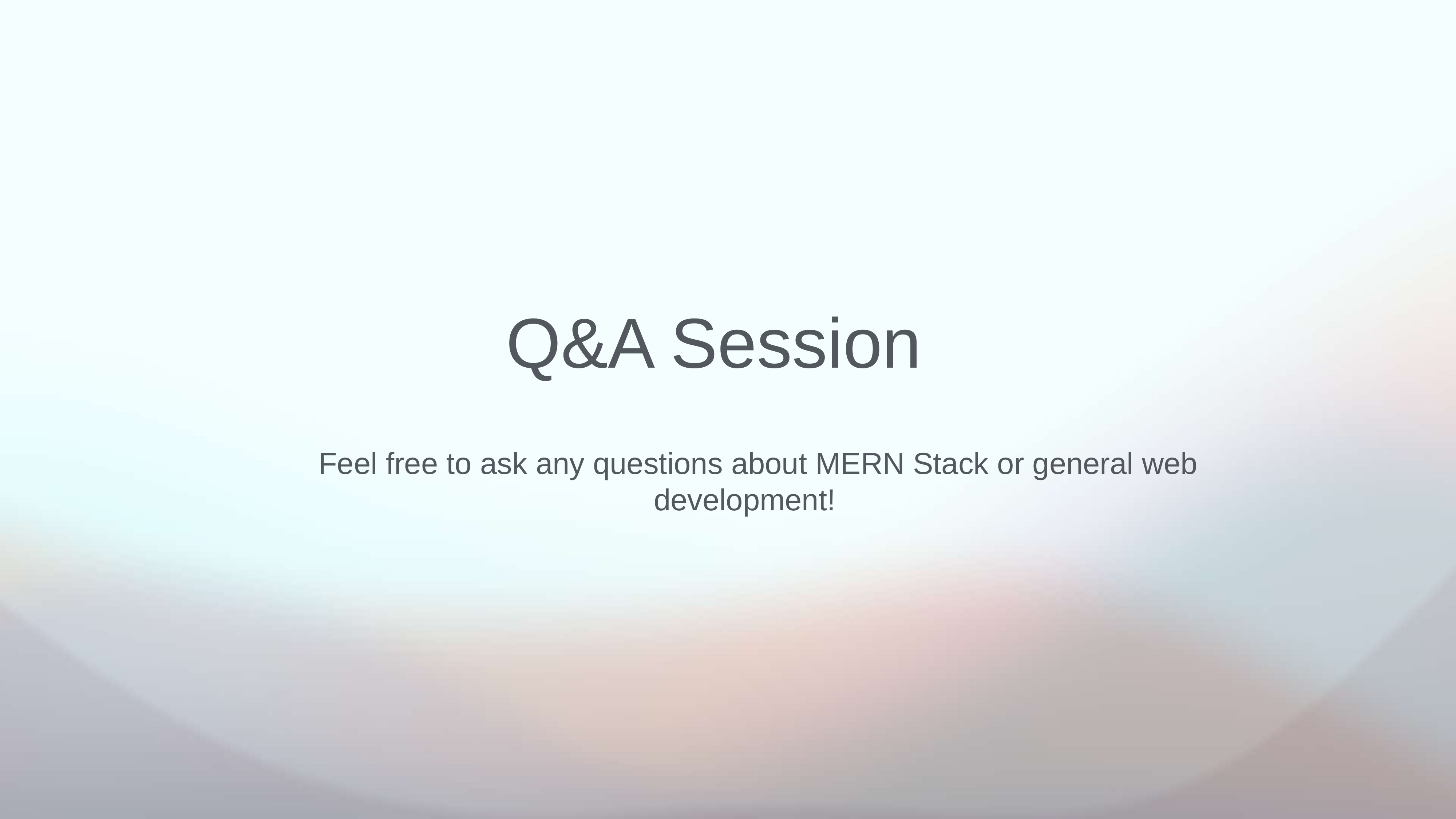

Q&A Session
Feel free to ask any questions about MERN Stack or general web development!